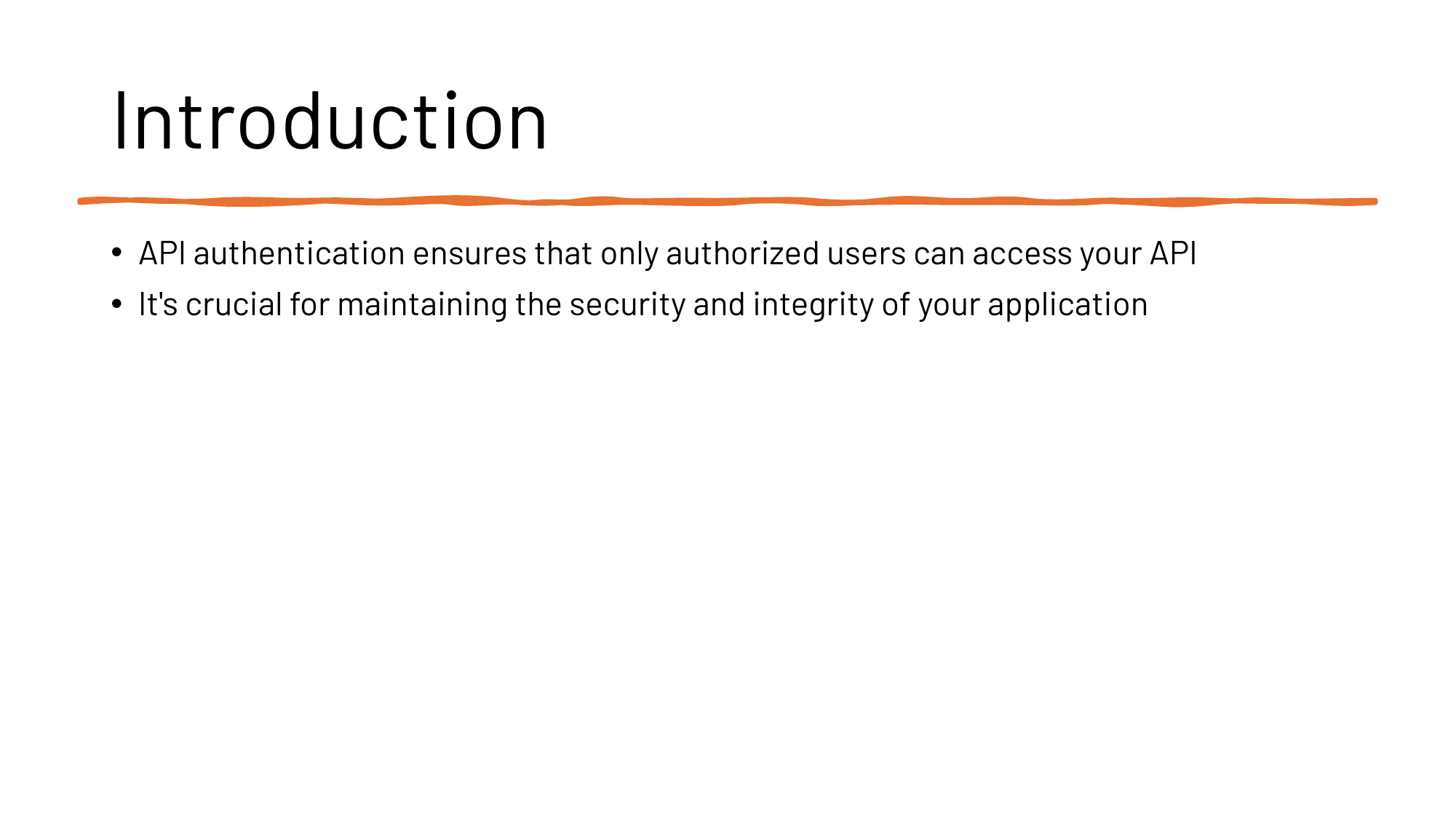

# Introduction

API authentication ensures that only authorized users can access your API
It's crucial for maintaining the security and integrity of your application